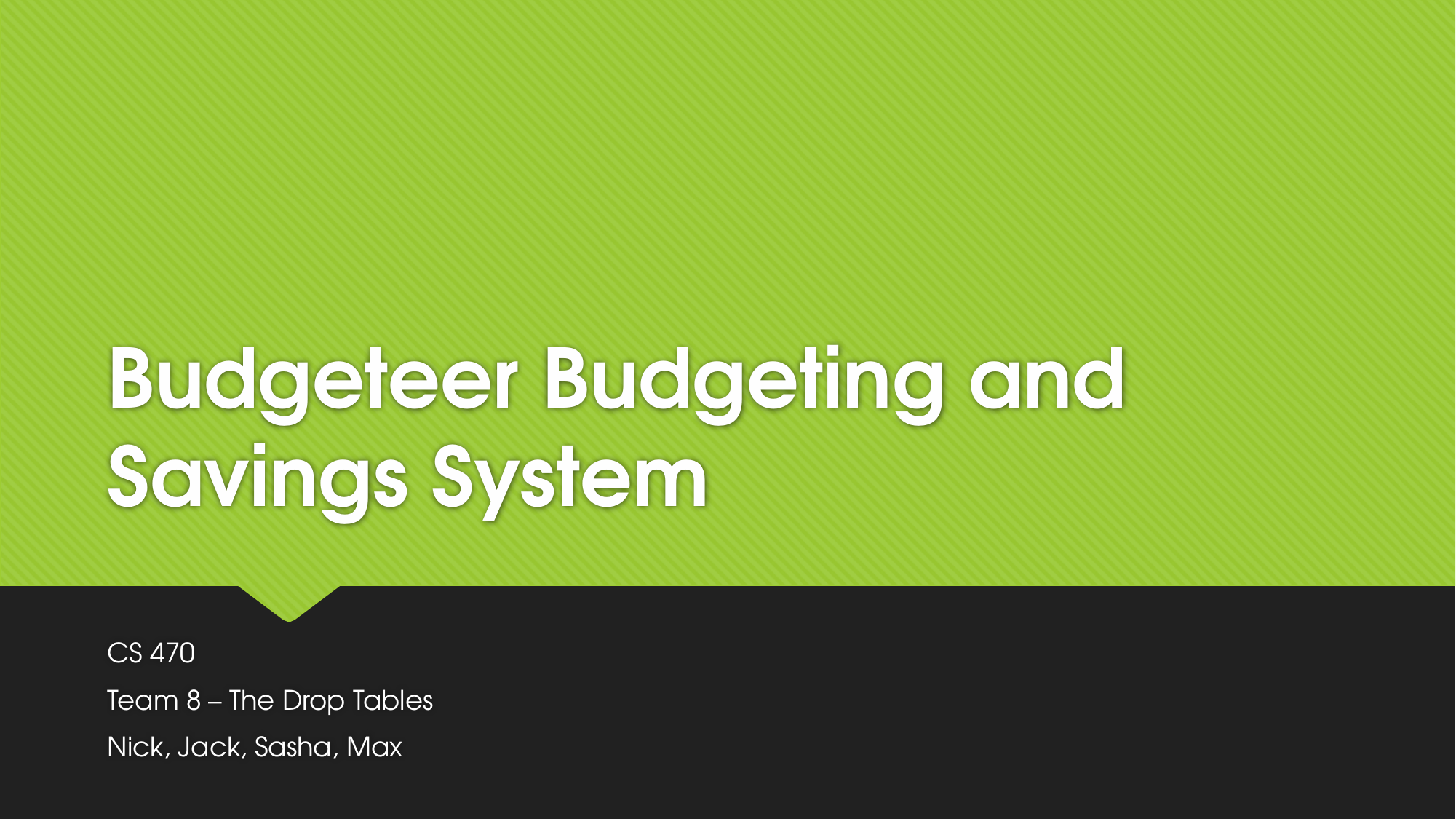

# Budgeteer Budgeting and Savings System
CS 470
Team 8 – The Drop Tables
Nick, Jack, Sasha, Max